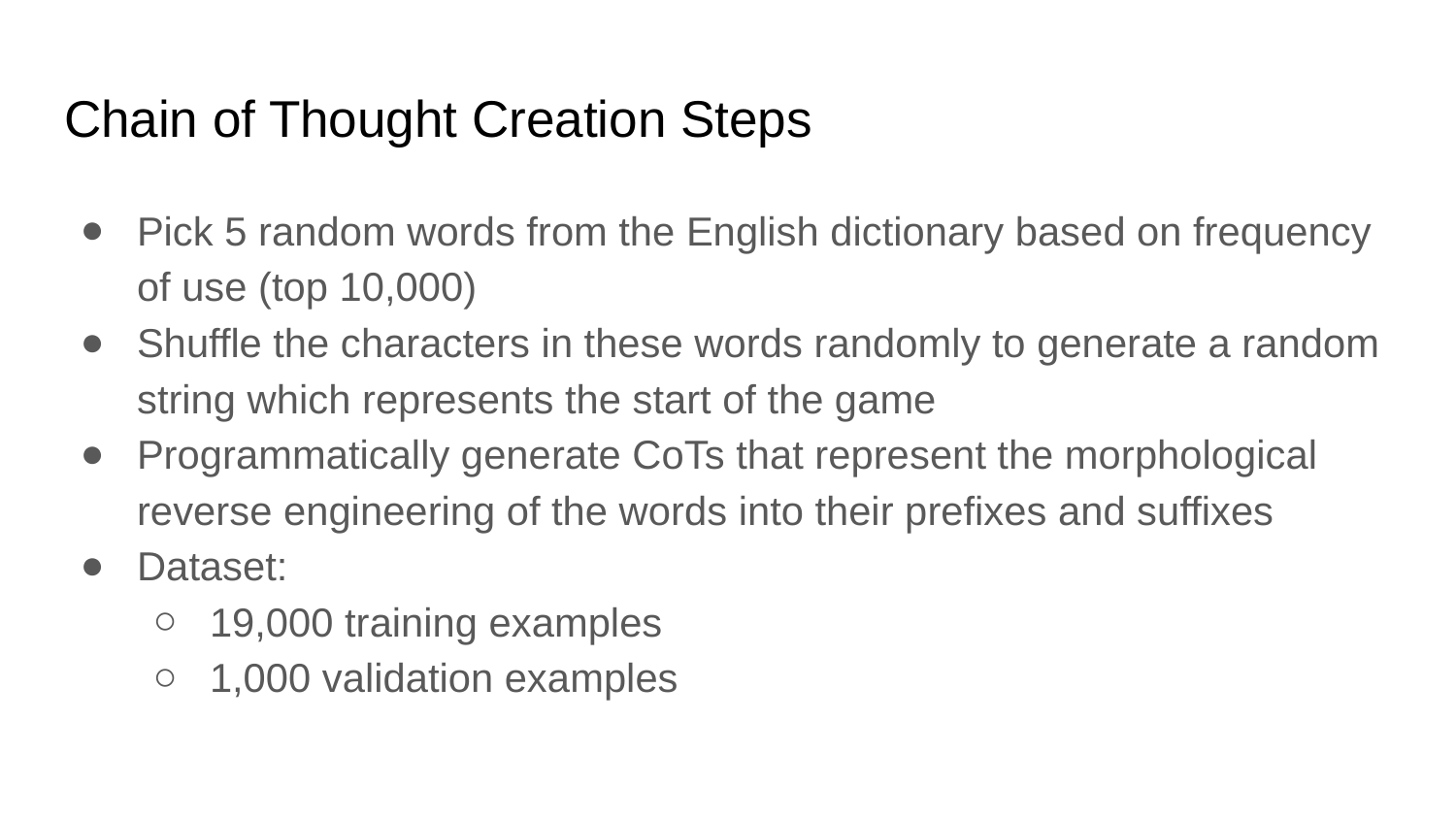

# Chain of Thought Creation Steps
Pick 5 random words from the English dictionary based on frequency of use (top 10,000)
Shuffle the characters in these words randomly to generate a random string which represents the start of the game
Programmatically generate CoTs that represent the morphological reverse engineering of the words into their prefixes and suffixes
Dataset:
19,000 training examples
1,000 validation examples